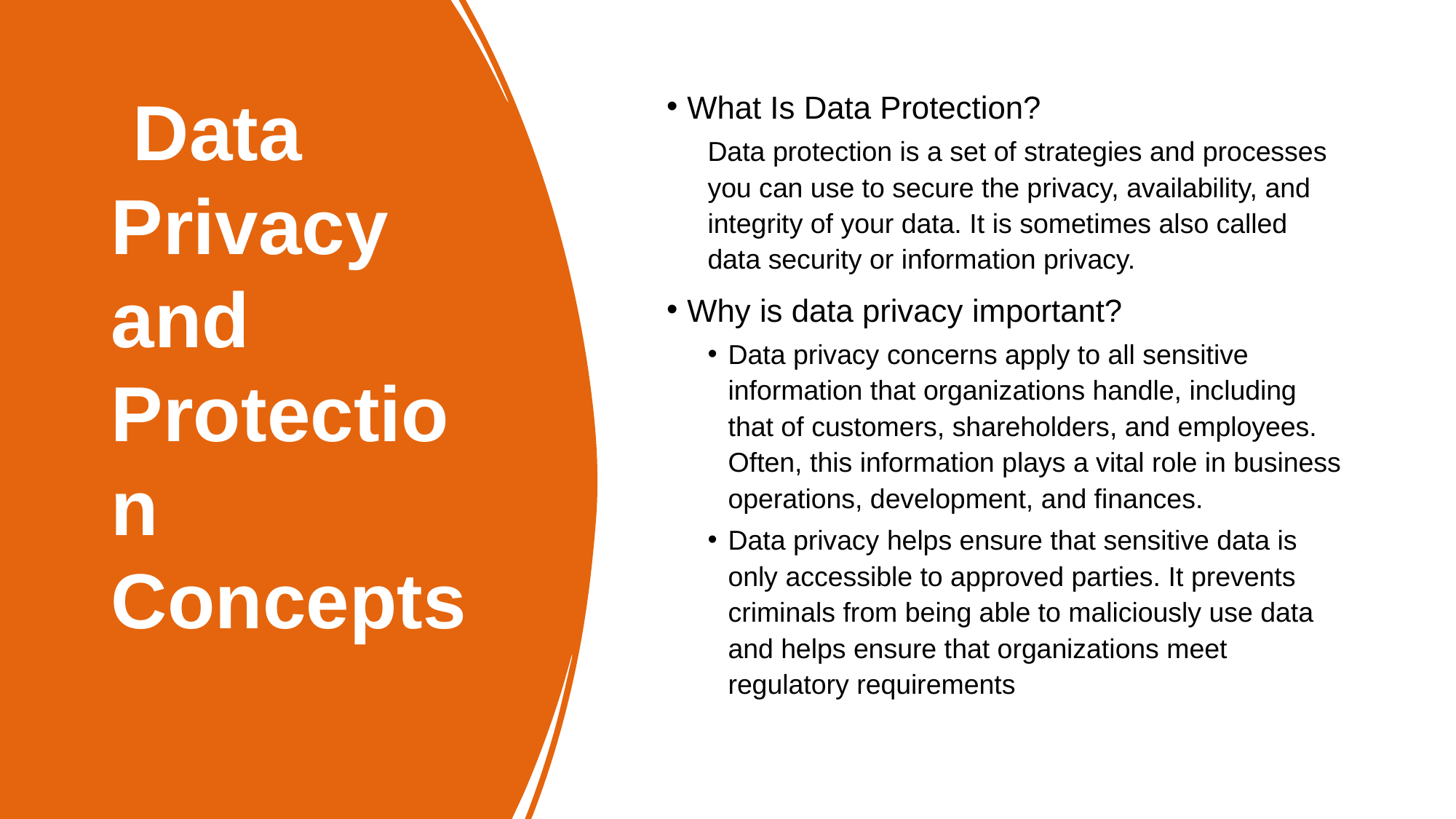

# Data Privacy and Protection Concepts

What Is Data Protection?
Data protection is a set of strategies and processes you can use to secure the privacy, availability, and integrity of your data. It is sometimes also called data security or information privacy.
Why is data privacy important?
Data privacy concerns apply to all sensitive information that organizations handle, including that of customers, shareholders, and employees. Often, this information plays a vital role in business operations, development, and finances.
Data privacy helps ensure that sensitive data is only accessible to approved parties. It prevents criminals from being able to maliciously use data and helps ensure that organizations meet regulatory requirements